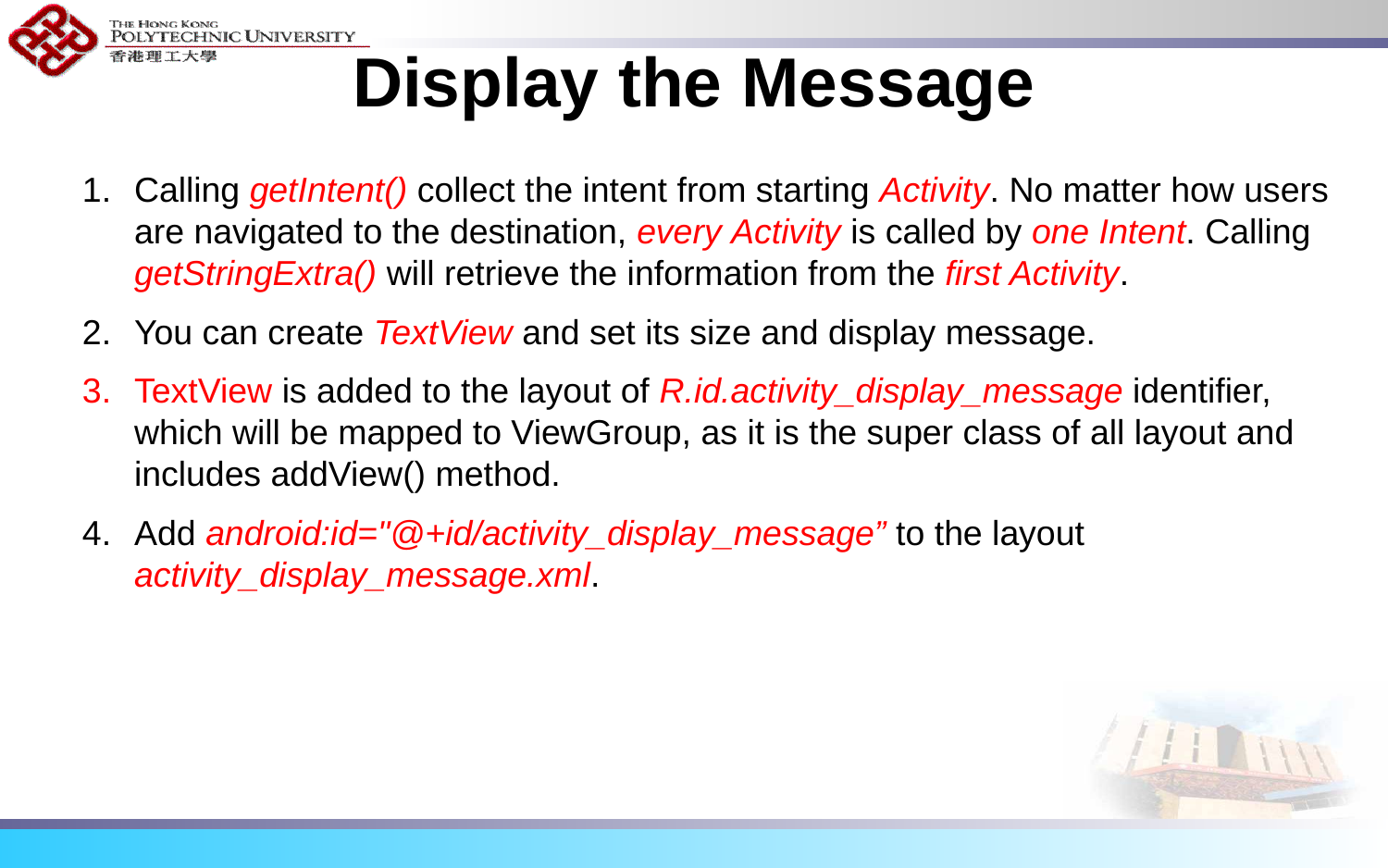

# Display the Message
Calling getIntent() collect the intent from starting Activity. No matter how users are navigated to the destination, every Activity is called by one Intent. Calling getStringExtra() will retrieve the information from the first Activity.
You can create TextView and set its size and display message.
TextView is added to the layout of R.id.activity_display_message identifier, which will be mapped to ViewGroup, as it is the super class of all layout and includes addView() method.
Add android:id="@+id/activity_display_message” to the layout activity_display_message.xml.